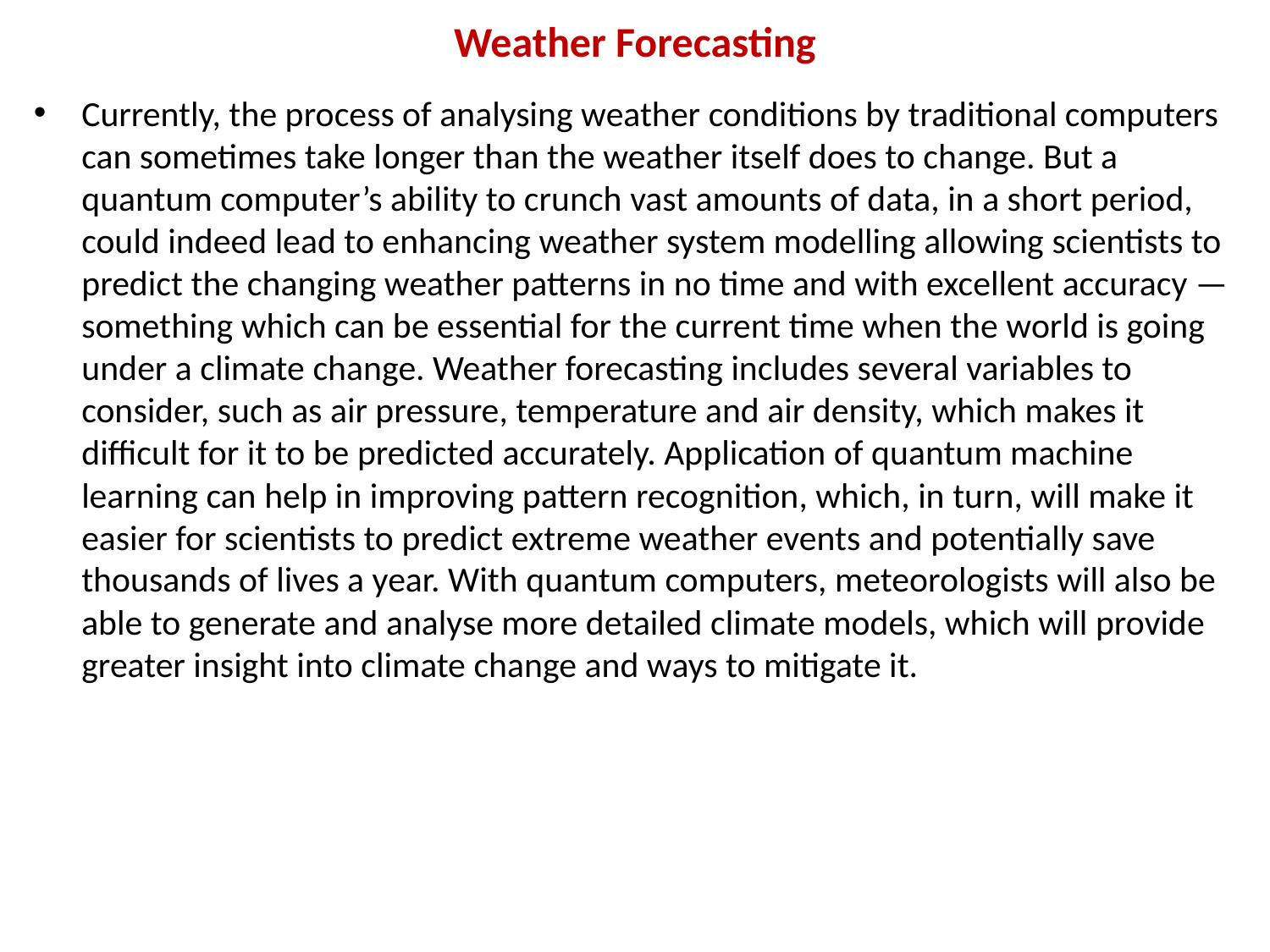

# Weather Forecasting
Currently, the process of analysing weather conditions by traditional computers can sometimes take longer than the weather itself does to change. But a quantum computer’s ability to crunch vast amounts of data, in a short period, could indeed lead to enhancing weather system modelling allowing scientists to predict the changing weather patterns in no time and with excellent accuracy — something which can be essential for the current time when the world is going under a climate change. Weather forecasting includes several variables to consider, such as air pressure, temperature and air density, which makes it difficult for it to be predicted accurately. Application of quantum machine learning can help in improving pattern recognition, which, in turn, will make it easier for scientists to predict extreme weather events and potentially save thousands of lives a year. With quantum computers, meteorologists will also be able to generate and analyse more detailed climate models, which will provide greater insight into climate change and ways to mitigate it.